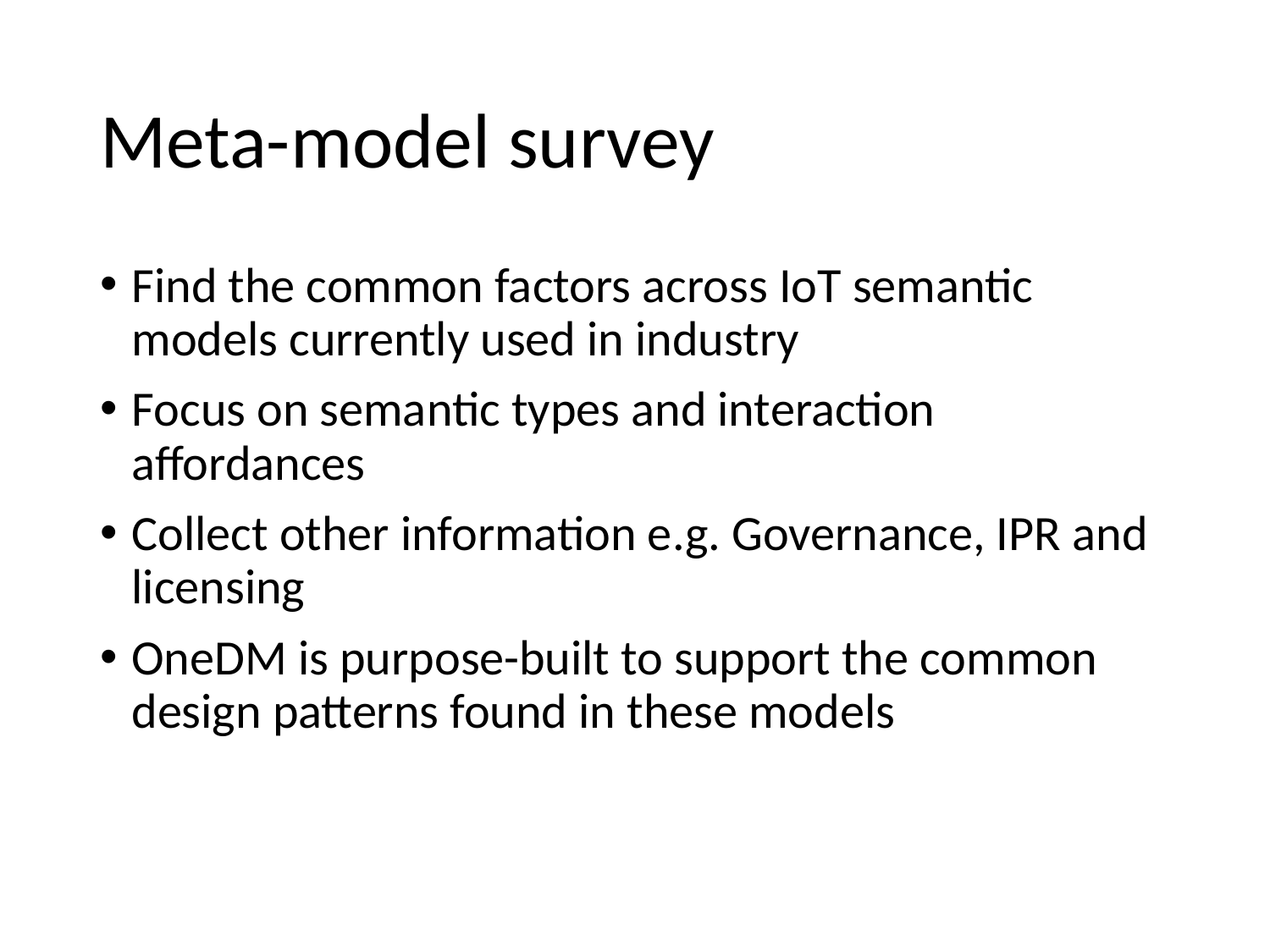

# Meta-model survey
Find the common factors across IoT semantic models currently used in industry
Focus on semantic types and interaction affordances
Collect other information e.g. Governance, IPR and licensing
OneDM is purpose-built to support the common design patterns found in these models